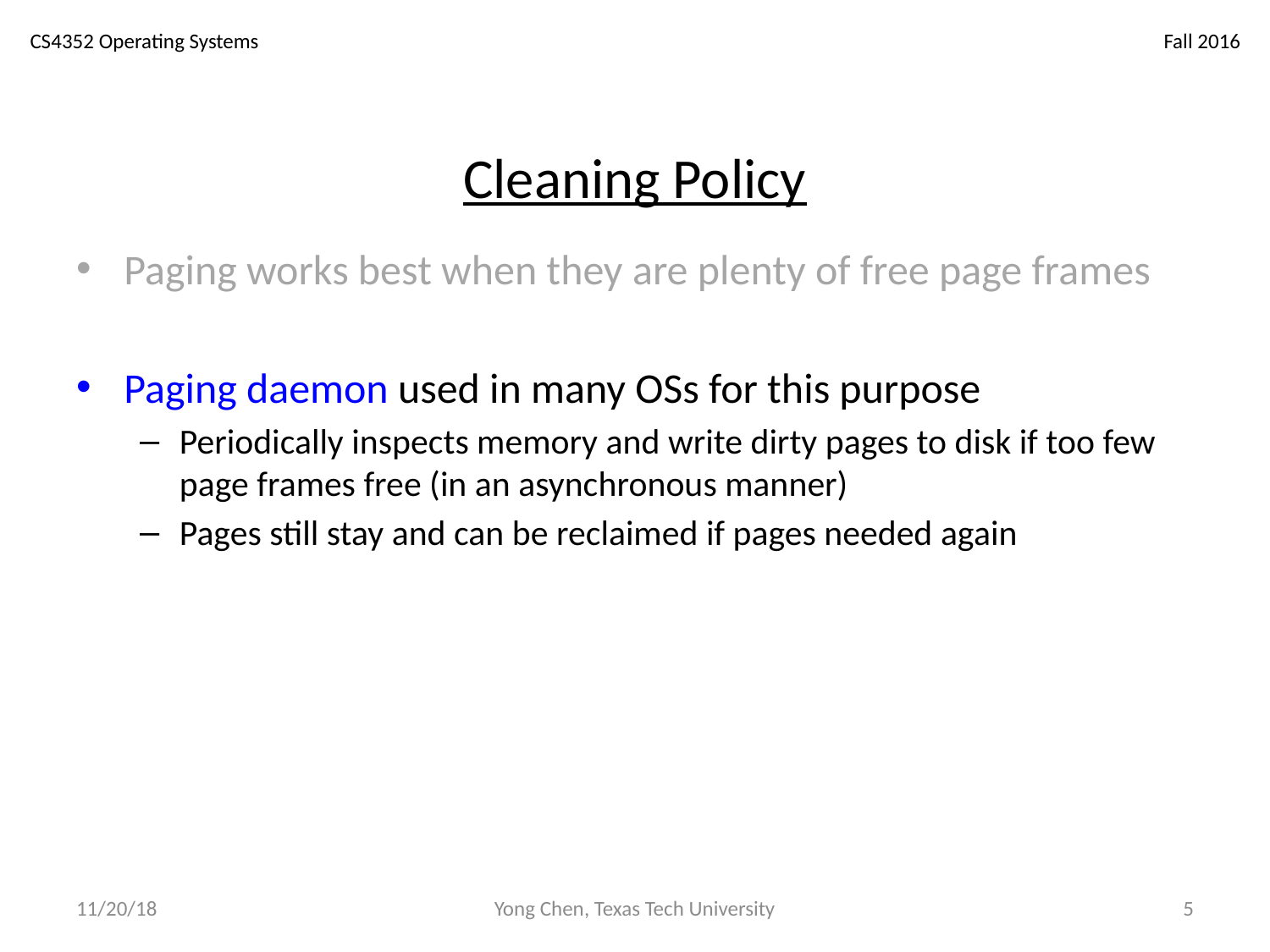

# Cleaning Policy
Paging works best when they are plenty of free page frames

Paging daemon used in many OSs for this purpose
Periodically inspects memory and write dirty pages to disk if too few page frames free (in an asynchronous manner)
Pages still stay and can be reclaimed if pages needed again

11/20/18
Yong Chen, Texas Tech University
5